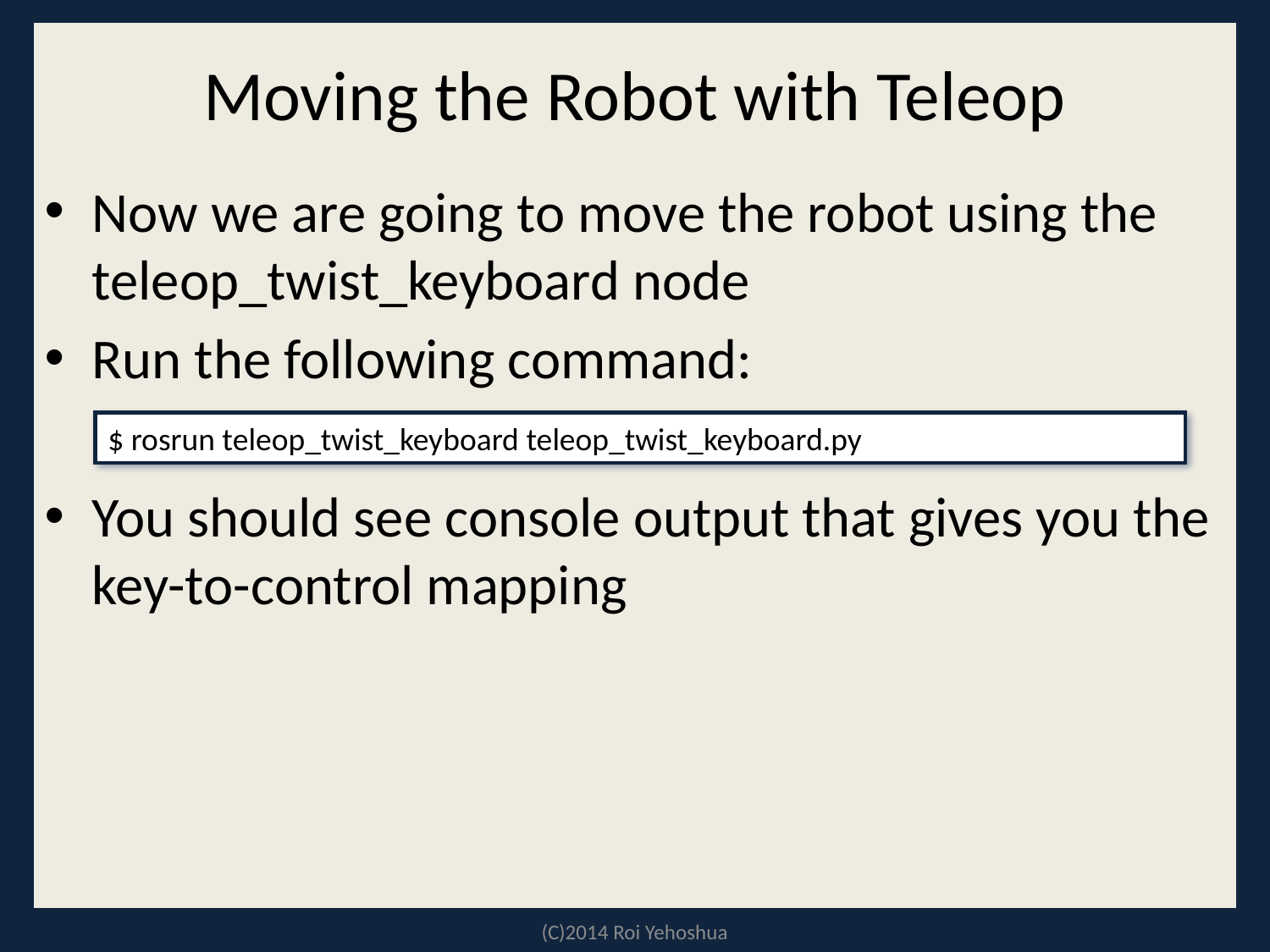

# Moving the Robot with Teleop
Now we are going to move the robot using the teleop_twist_keyboard node
Run the following command:

You should see console output that gives you the key-to-control mapping
$ rosrun teleop_twist_keyboard teleop_twist_keyboard.py
(C)2014 Roi Yehoshua